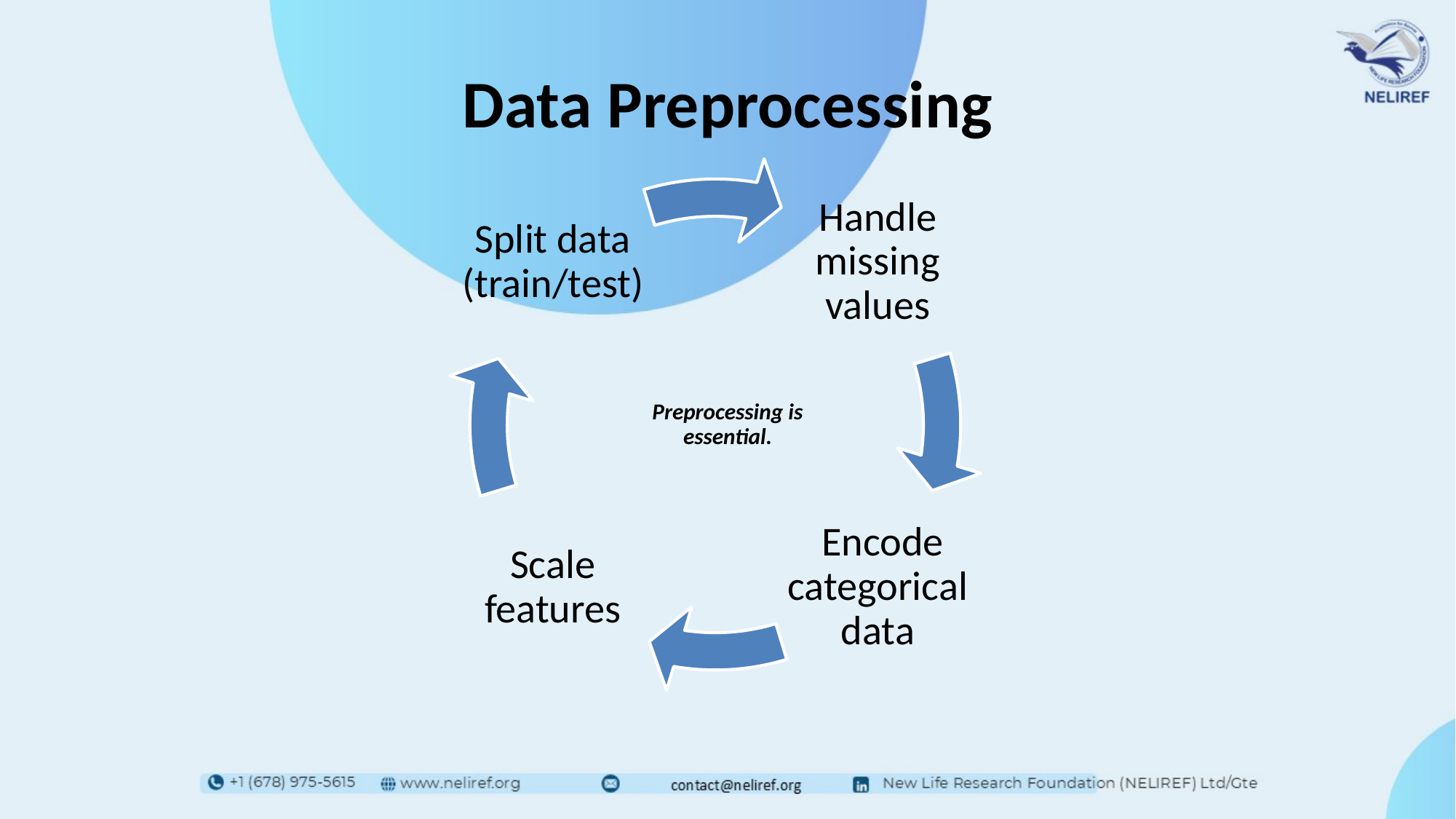

# Data Preprocessing
Handle missing values
 Encode categorical data
Scale features
Split data (train/test)

Preprocessing is essential.